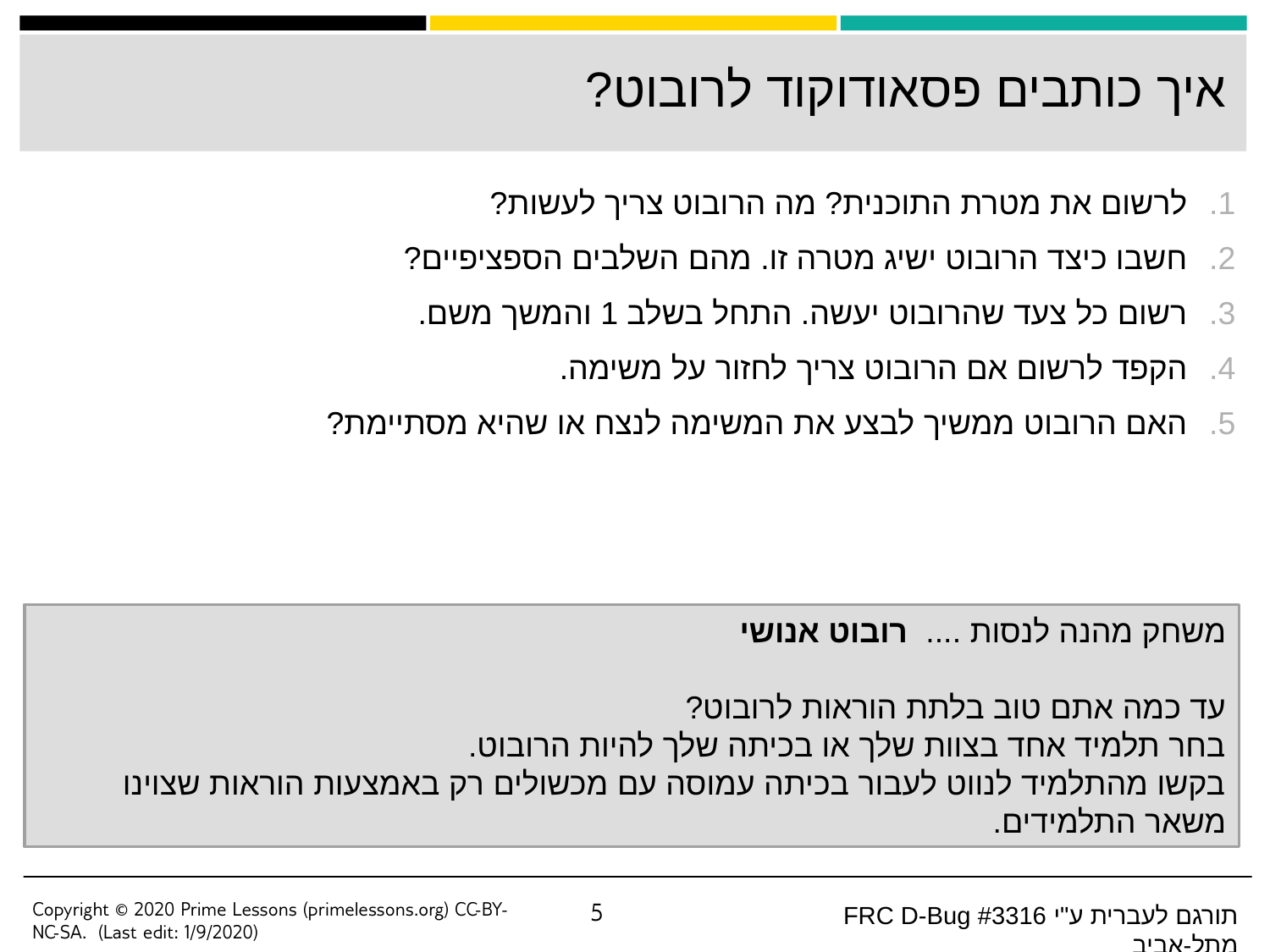

# איך כותבים פסאודוקוד לרובוט?
לרשום את מטרת התוכנית? מה הרובוט צריך לעשות?
חשבו כיצד הרובוט ישיג מטרה זו. מהם השלבים הספציפיים?
רשום כל צעד שהרובוט יעשה. התחל בשלב 1 והמשך משם.
הקפד לרשום אם הרובוט צריך לחזור על משימה.
האם הרובוט ממשיך לבצע את המשימה לנצח או שהיא מסתיימת?
משחק מהנה לנסות ....  רובוט אנושי

עד כמה אתם טוב בלתת הוראות לרובוט?
בחר תלמיד אחד בצוות שלך או בכיתה שלך להיות הרובוט.
בקשו מהתלמיד לנווט לעבור בכיתה עמוסה עם מכשולים רק באמצעות הוראות שצוינו משאר התלמידים.
Copyright © 2020 Prime Lessons (primelessons.org) CC-BY-NC-SA.  (Last edit: 1/9/2020)
5